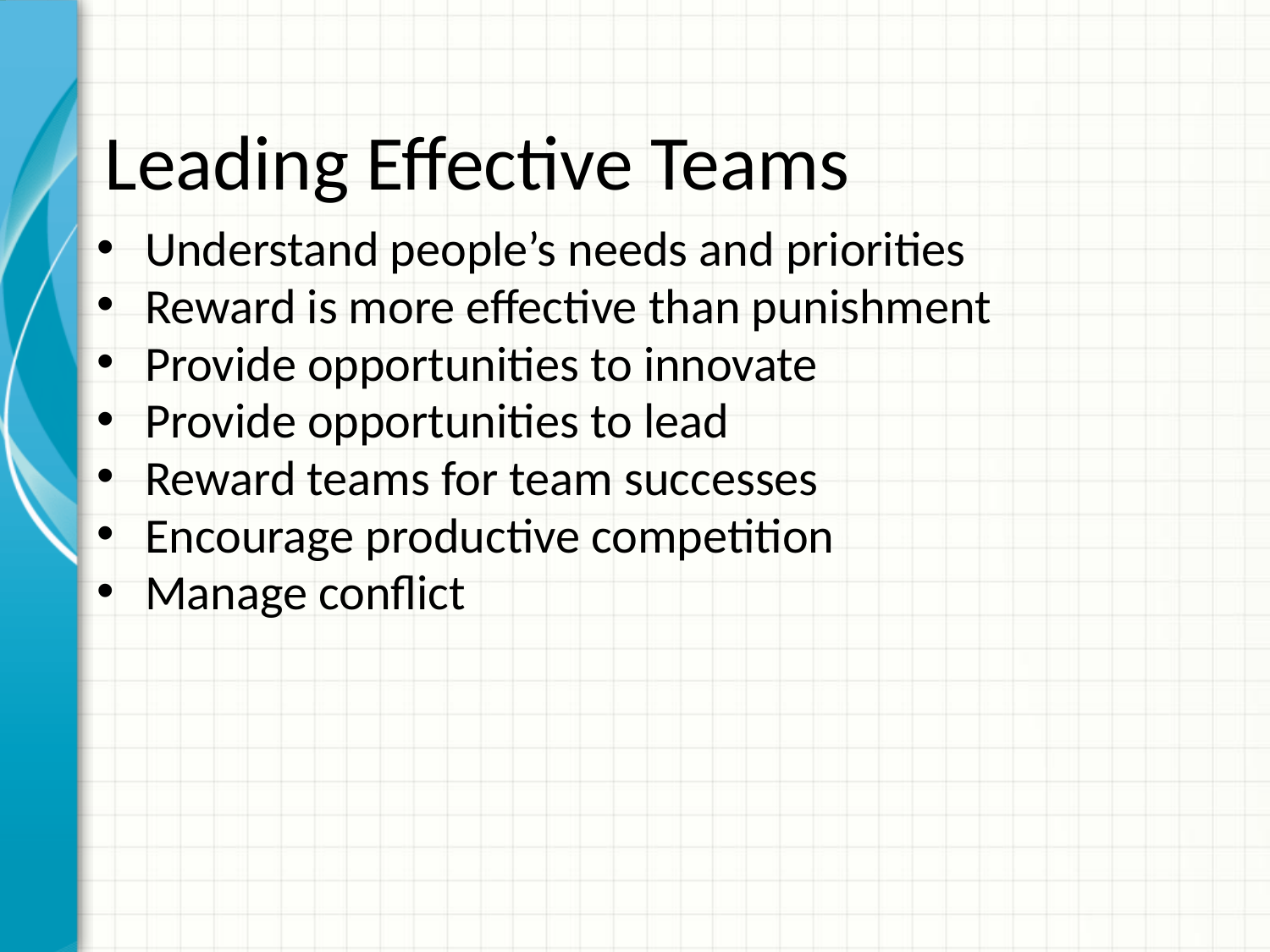

# Leading Effective Teams
Understand people’s needs and priorities
Reward is more effective than punishment
Provide opportunities to innovate
Provide opportunities to lead
Reward teams for team successes
Encourage productive competition
Manage conflict